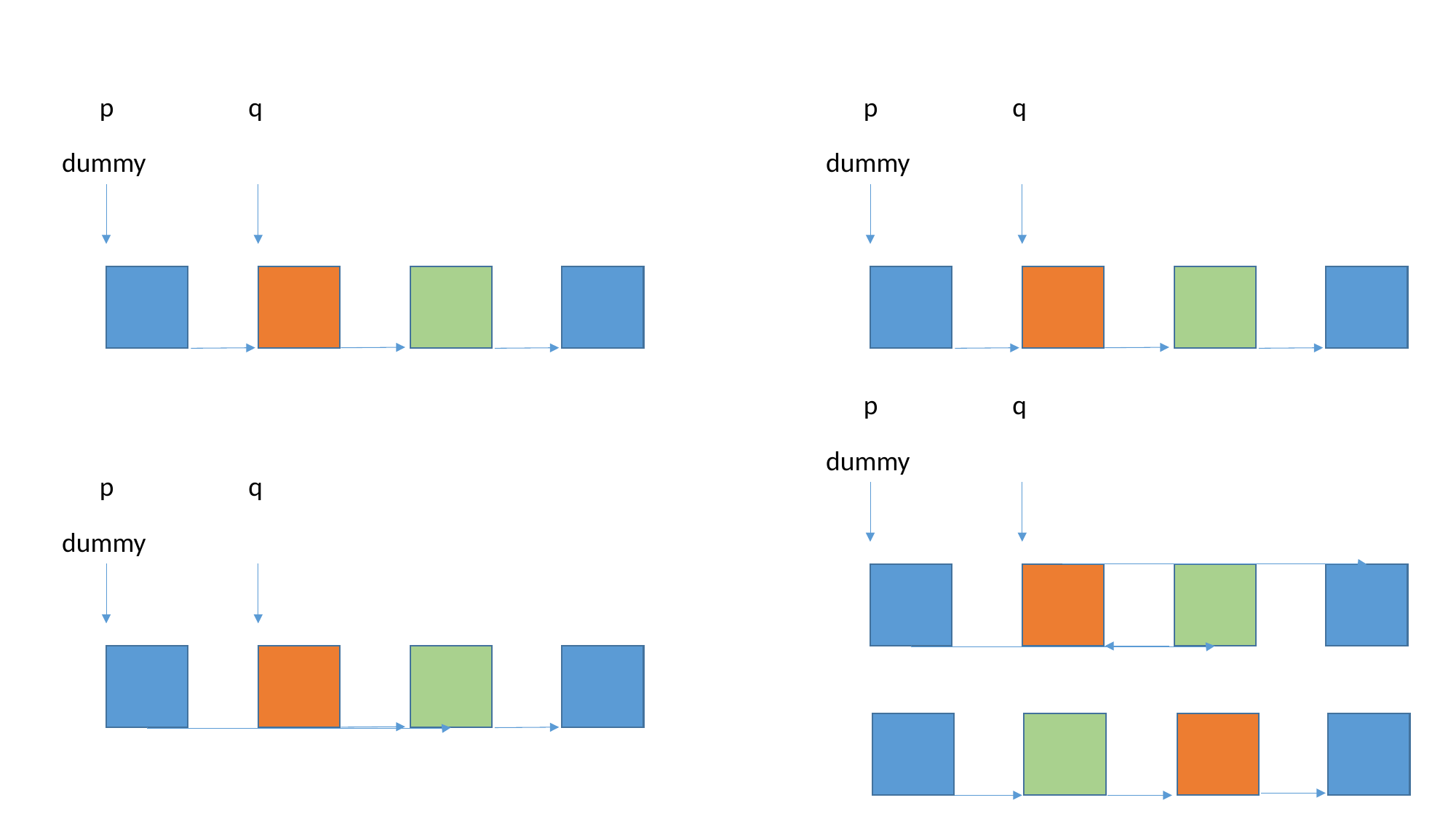

p
q
p
q
dummy
dummy

p
q
dummy
p
q
dummy